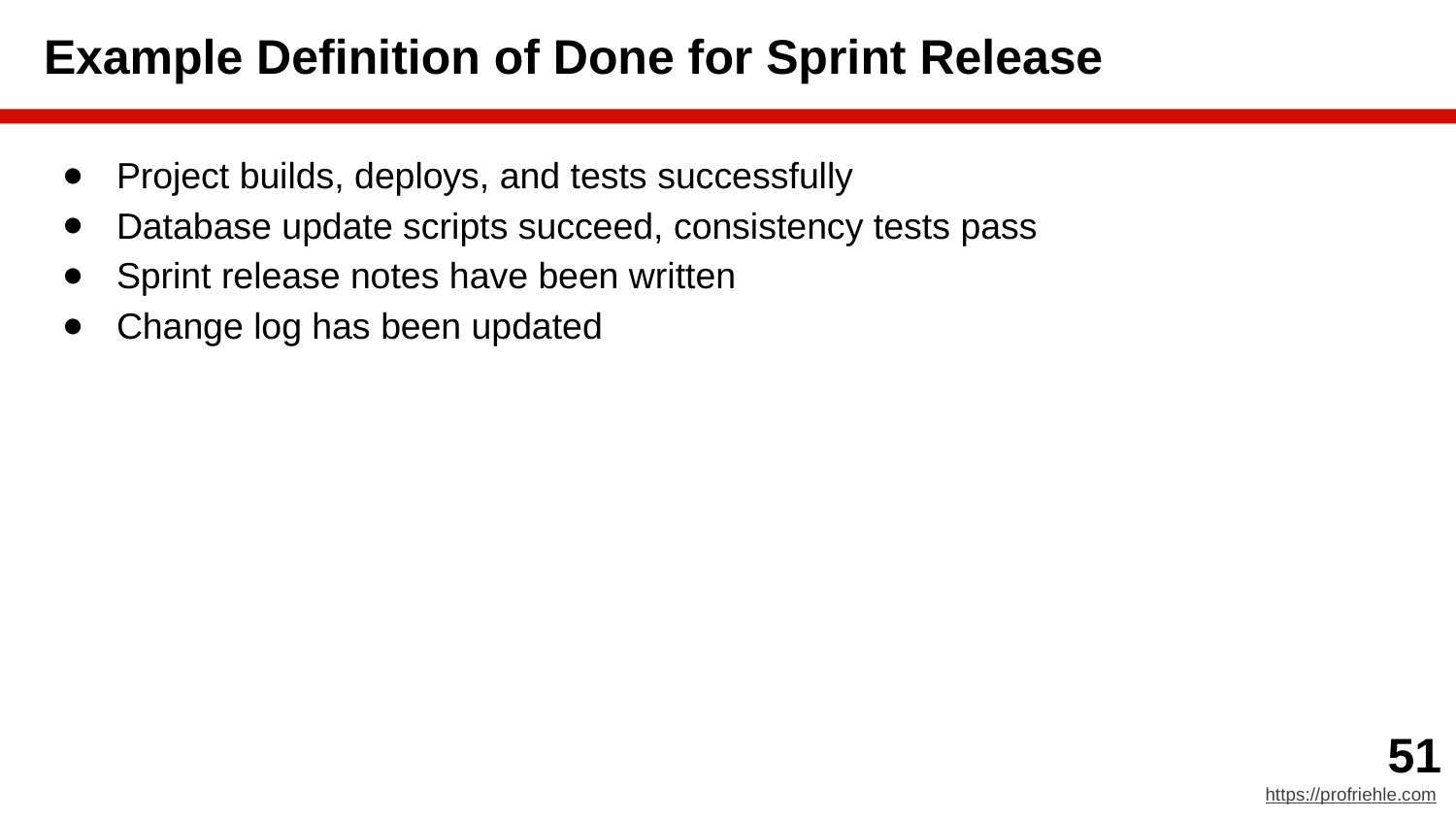

# Example Definition of Done for Sprint Release
Project builds, deploys, and tests successfully
Database update scripts succeed, consistency tests pass
Sprint release notes have been written
Change log has been updated

51
https://profriehle.com